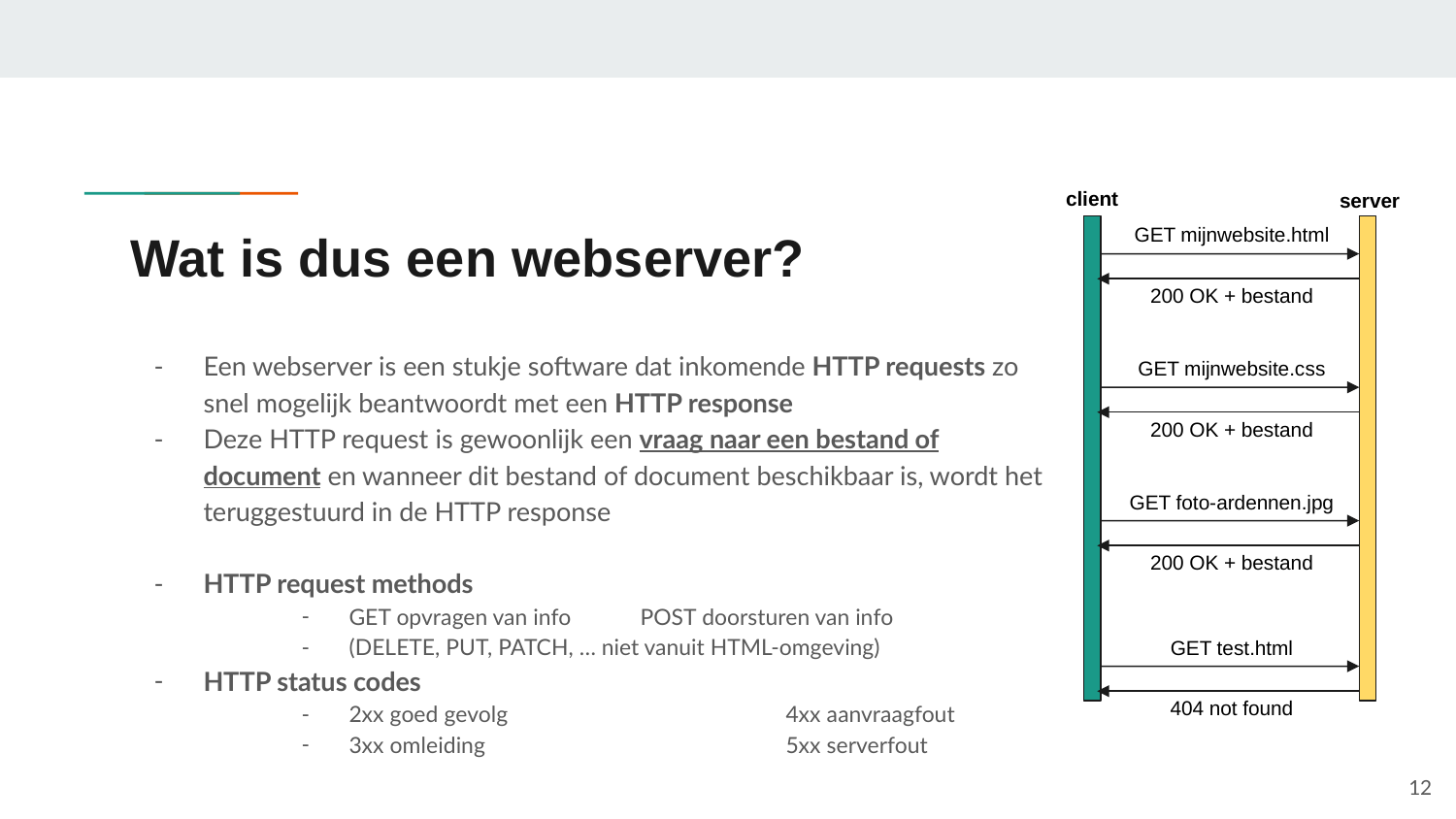

client
server
GET mijnwebsite.html
# Wat is dus een webserver?

200 OK + bestand
Een webserver is een stukje software dat inkomende HTTP requests zo snel mogelijk beantwoordt met een HTTP response
Deze HTTP request is gewoonlijk een vraag naar een bestand of document en wanneer dit bestand of document beschikbaar is, wordt het teruggestuurd in de HTTP response
HTTP request methods
GET opvragen van info	POST doorsturen van info
(DELETE, PUT, PATCH, … niet vanuit HTML-omgeving)
HTTP status codes
2xx goed gevolg		4xx aanvraagfout
3xx omleiding			5xx serverfout

GET mijnwebsite.css
200 OK + bestand
GET foto-ardennen.jpg
200 OK + bestand
GET test.html
404 not found
12